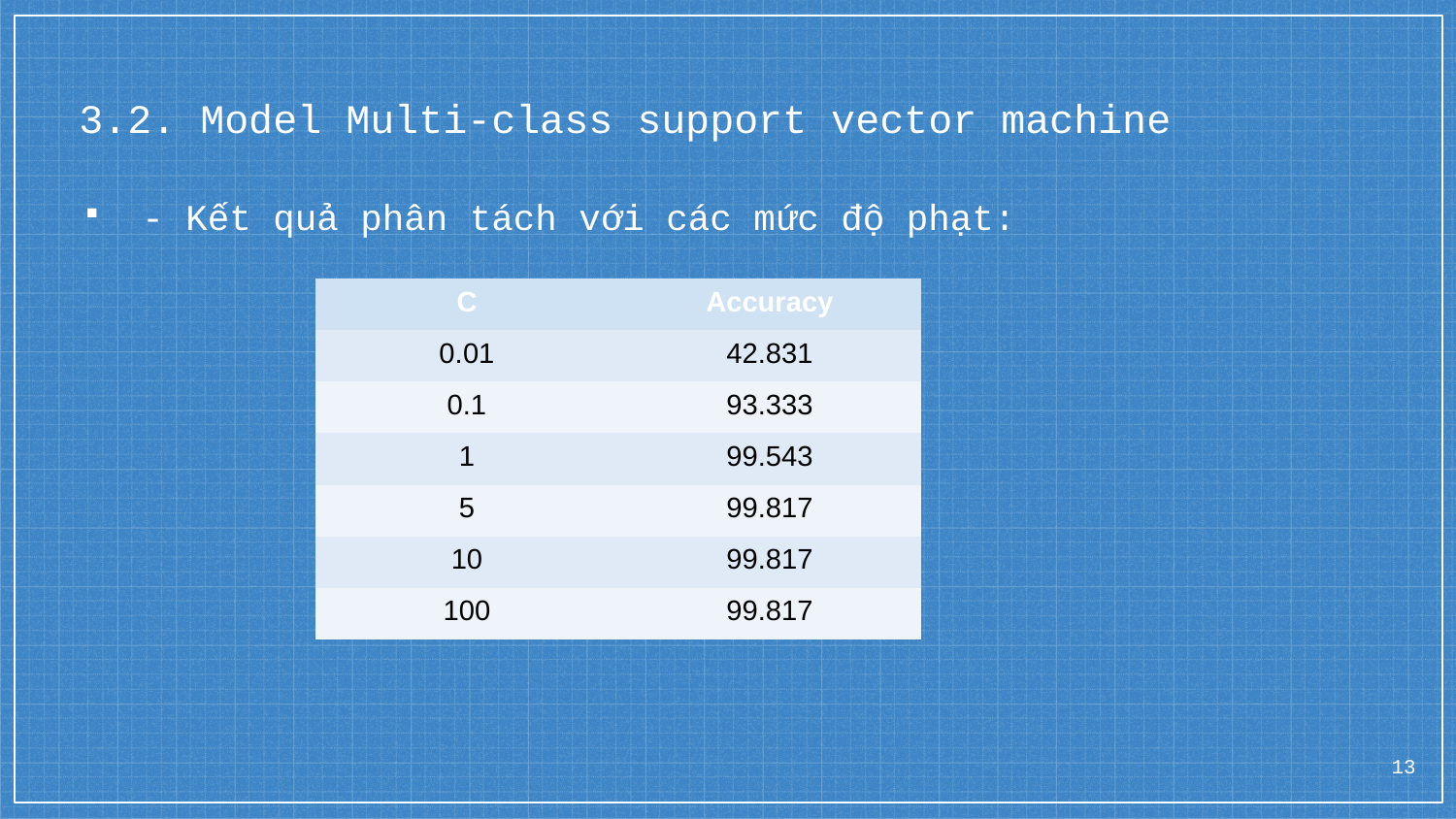

# 3.2. Model Multi-class support vector machine
- Kết quả phân tách với các mức độ phạt:

| C | Accuracy |
| --- | --- |
| 0.01 | 42.831 |
| 0.1 | 93.333 |
| 1 | 99.543 |
| 5 | 99.817 |
| 10 | 99.817 |
| 100 | 99.817 |
13